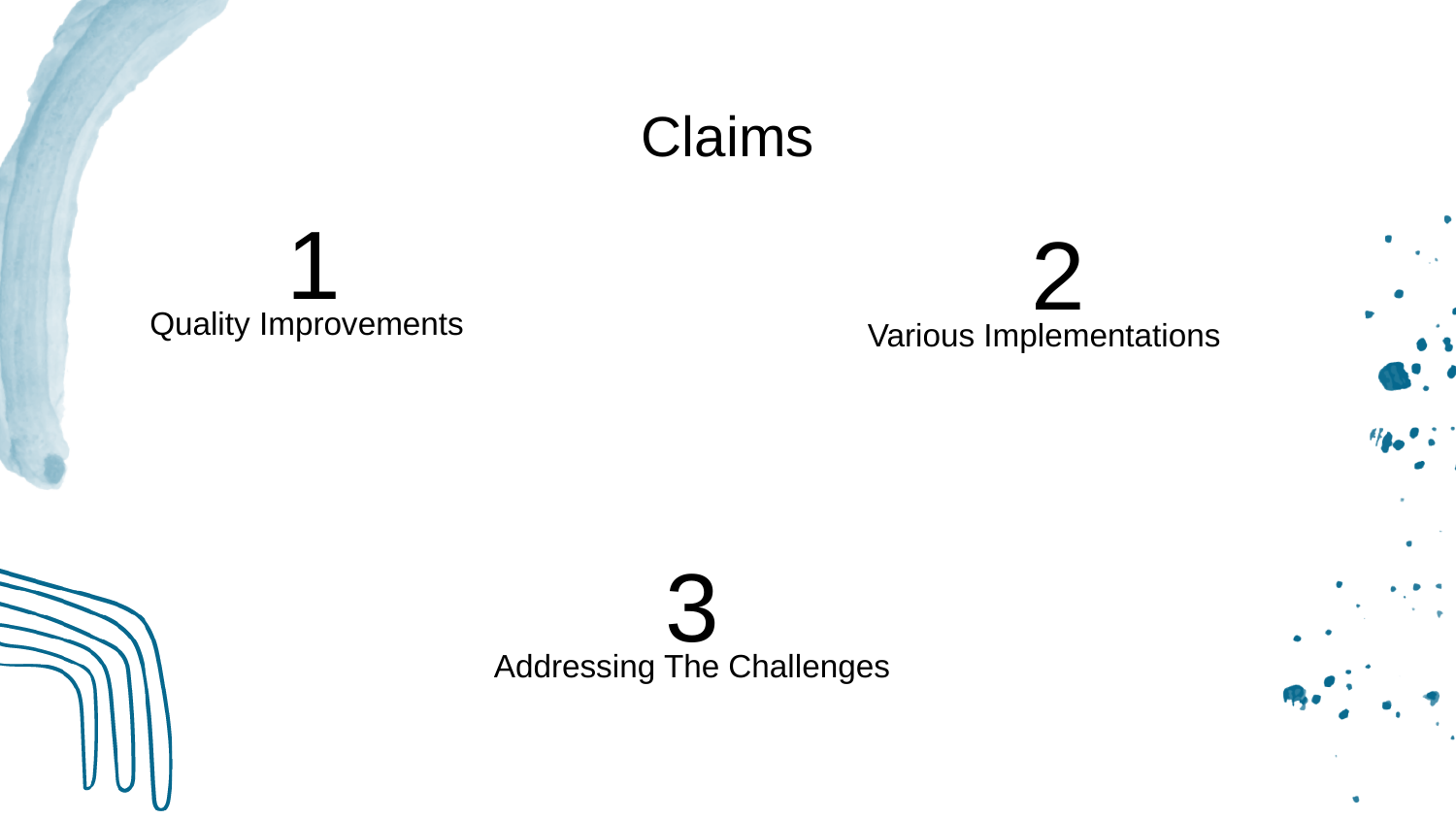

# Claims
1
2
Quality Improvements
Various Implementations
3
Addressing The Challenges